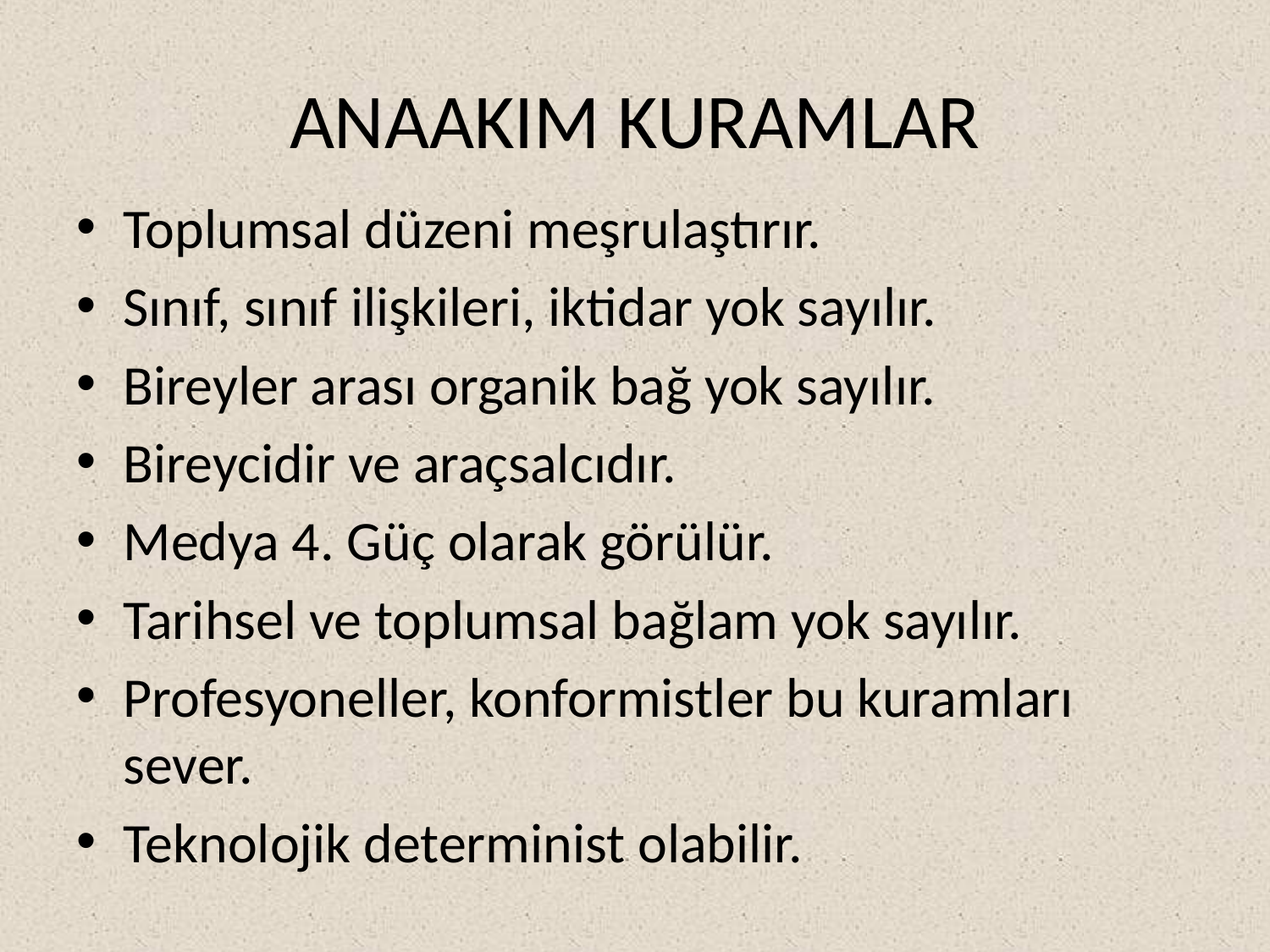

# ANAAKIM KURAMLAR
Toplumsal düzeni meşrulaştırır.
Sınıf, sınıf ilişkileri, iktidar yok sayılır.
Bireyler arası organik bağ yok sayılır.
Bireycidir ve araçsalcıdır.
Medya 4. Güç olarak görülür.
Tarihsel ve toplumsal bağlam yok sayılır.
Profesyoneller, konformistler bu kuramları sever.
Teknolojik determinist olabilir.